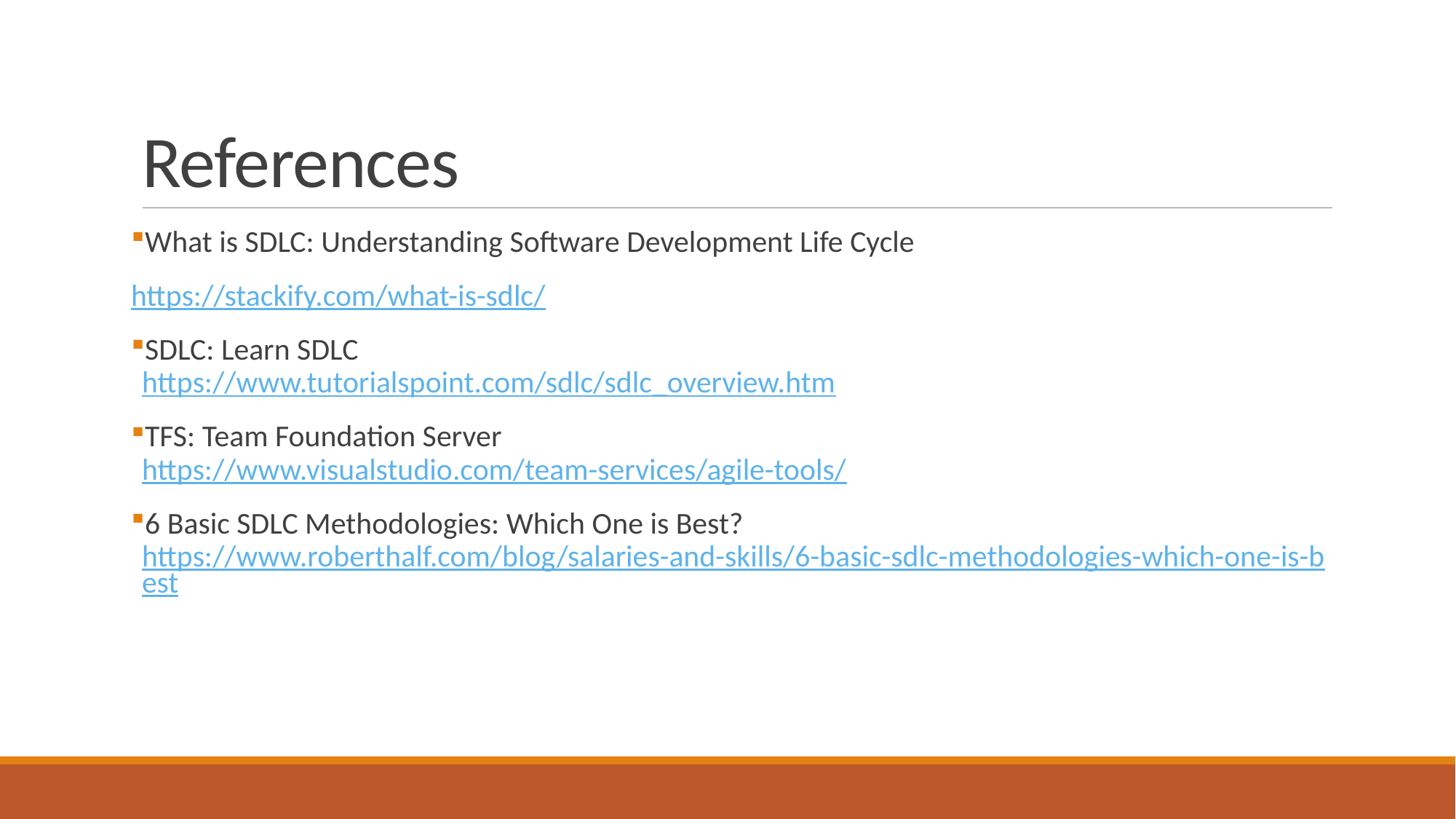

# References
What is SDLC: Understanding Software Development Life Cycle
https://stackify.com/what-is-sdlc/
SDLC: Learn SDLC
https://www.tutorialspoint.com/sdlc/sdlc_overview.htm
TFS: Team Foundation Server
https://www.visualstudio.com/team-services/agile-tools/
6 Basic SDLC Methodologies: Which One is Best?
https://www.roberthalf.com/blog/salaries-and-skills/6-basic-sdlc-methodologies-which-one-is-best